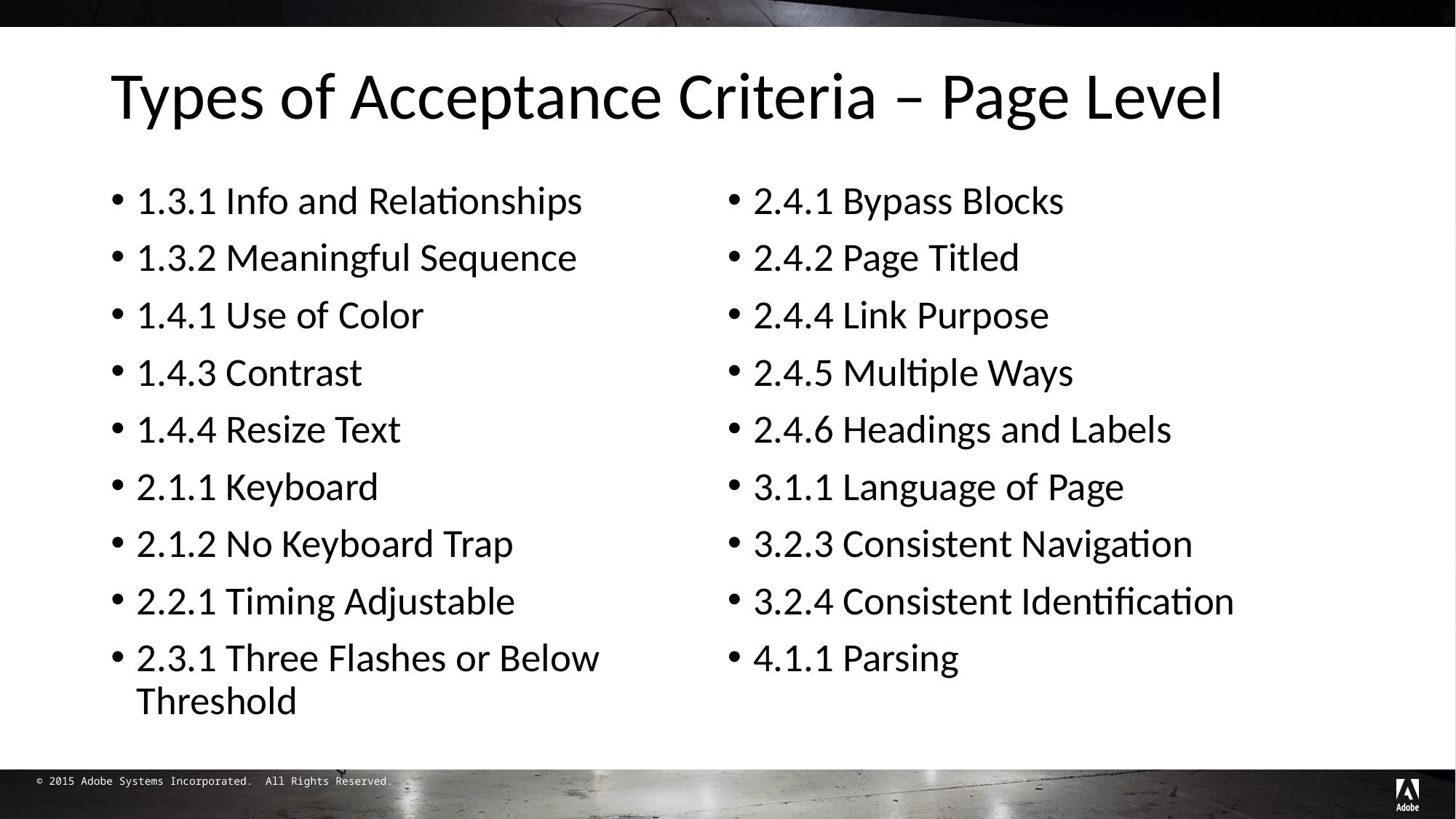

# Types of Acceptance Criteria – Page Level
1.3.1 Info and Relationships
1.3.2 Meaningful Sequence
1.4.1 Use of Color
1.4.3 Contrast
1.4.4 Resize Text
2.1.1 Keyboard
2.1.2 No Keyboard Trap
2.2.1 Timing Adjustable
2.3.1 Three Flashes or Below Threshold
2.4.1 Bypass Blocks
2.4.2 Page Titled
2.4.4 Link Purpose
2.4.5 Multiple Ways
2.4.6 Headings and Labels
3.1.1 Language of Page
3.2.3 Consistent Navigation
3.2.4 Consistent Identification
4.1.1 Parsing